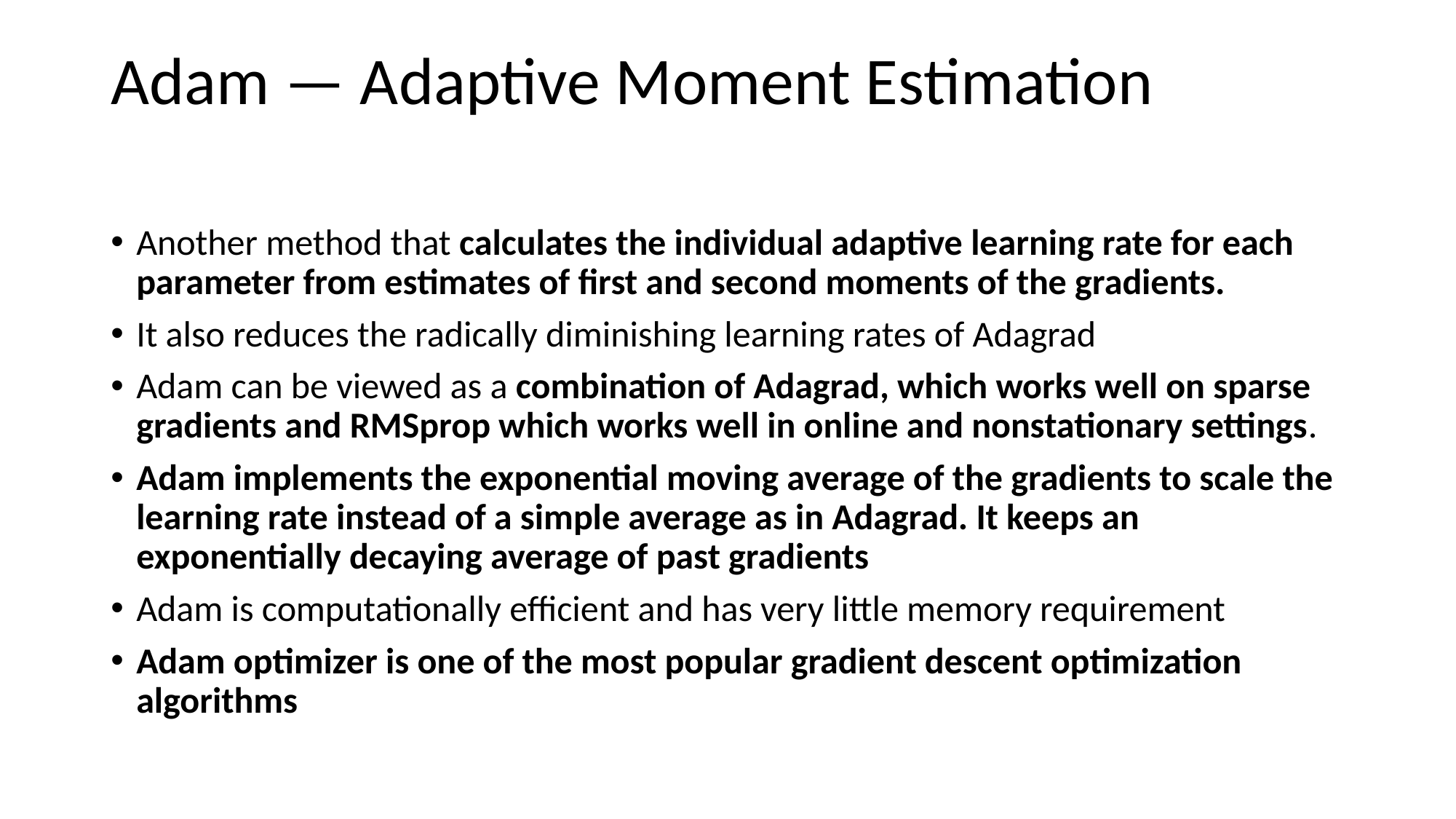

# Adam — Adaptive Moment Estimation
Another method that calculates the individual adaptive learning rate for each parameter from estimates of first and second moments of the gradients.
It also reduces the radically diminishing learning rates of Adagrad
Adam can be viewed as a combination of Adagrad, which works well on sparse gradients and RMSprop which works well in online and nonstationary settings.
Adam implements the exponential moving average of the gradients to scale the learning rate instead of a simple average as in Adagrad. It keeps an exponentially decaying average of past gradients
Adam is computationally efficient and has very little memory requirement
Adam optimizer is one of the most popular gradient descent optimization algorithms